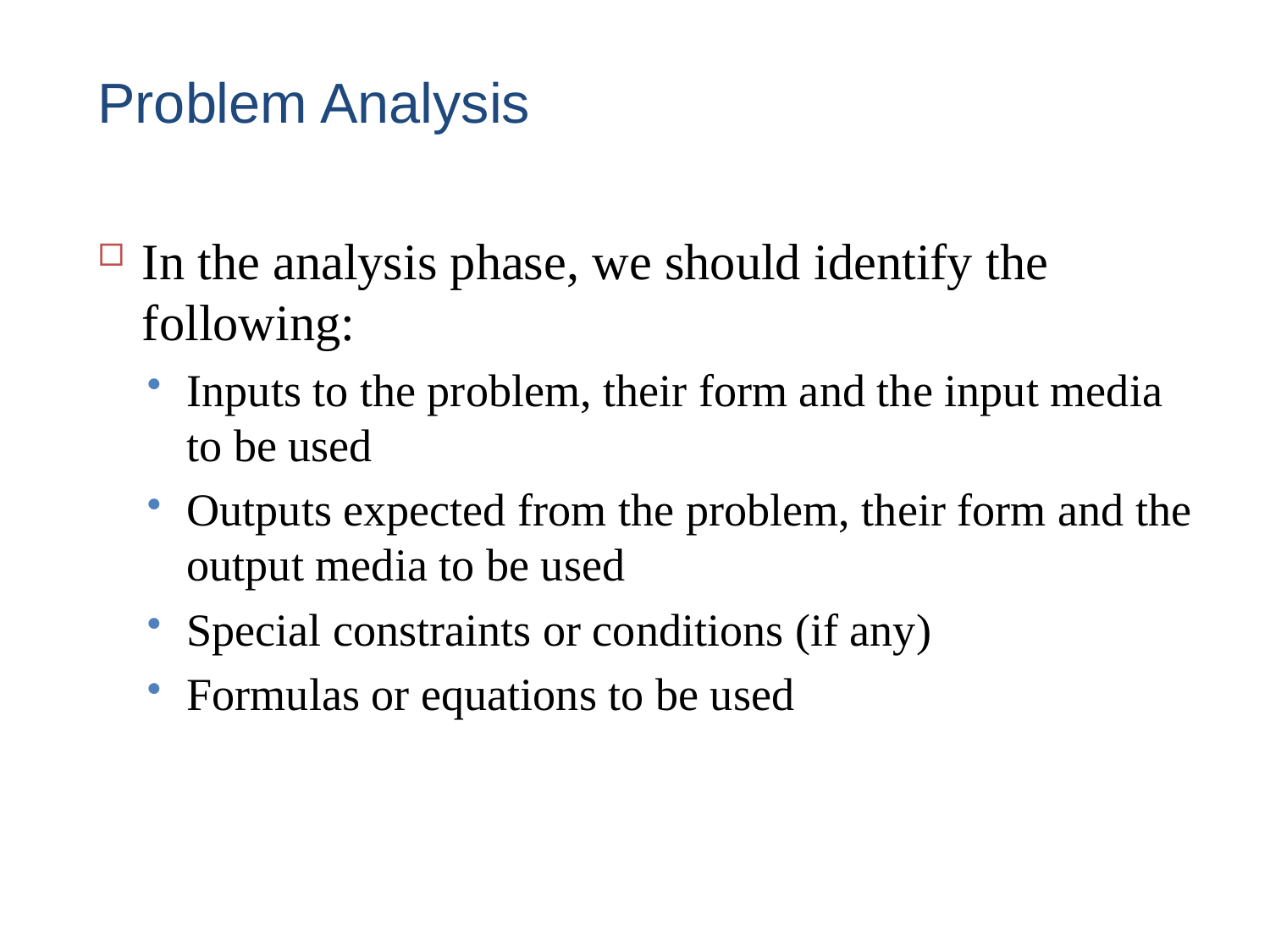

# Problem Analysis
In the analysis phase, we should identify the following:
Inputs to the problem, their form and the input media to be used
Outputs expected from the problem, their form and the output media to be used
Special constraints or conditions (if any)
Formulas or equations to be used